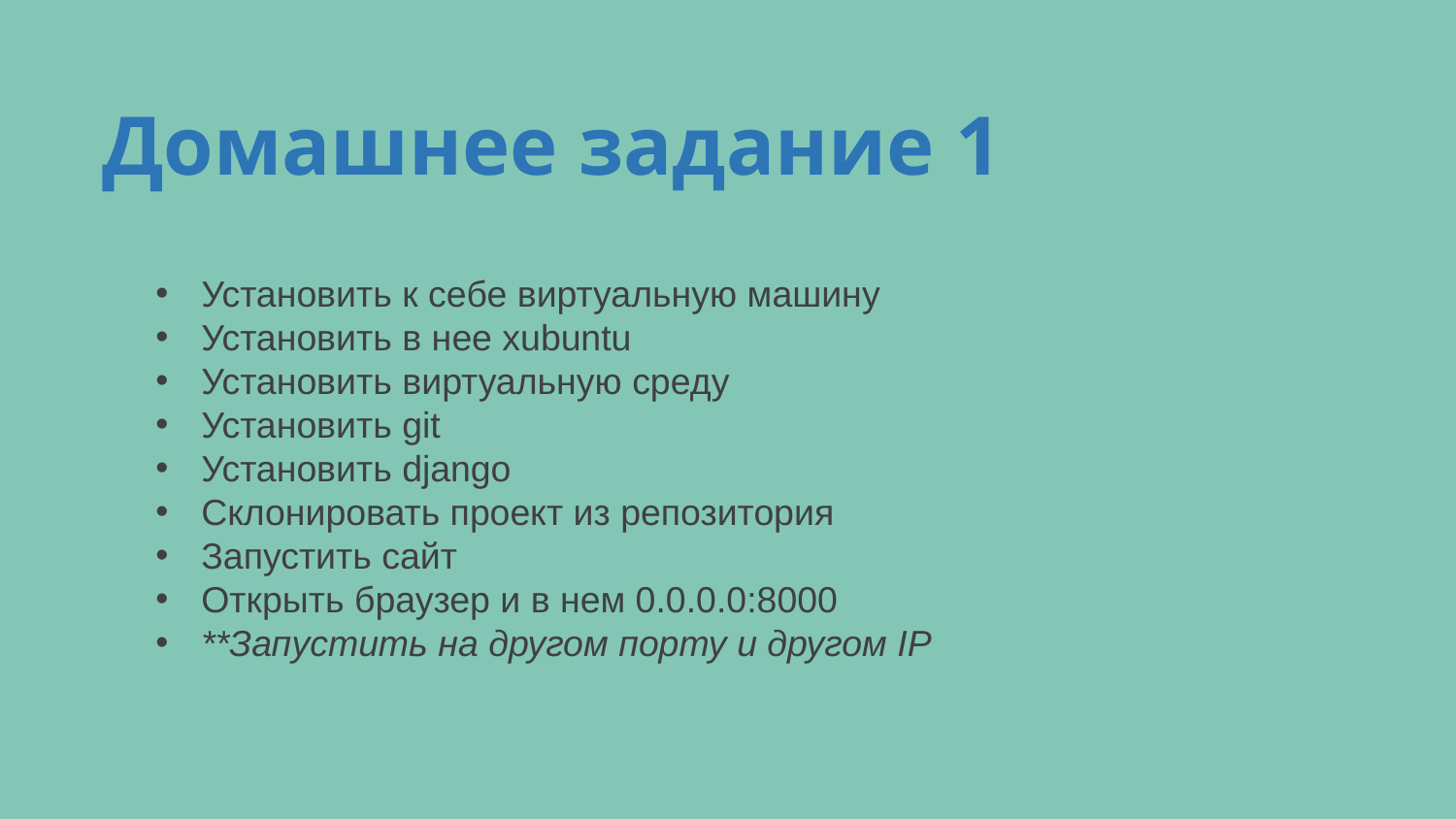

Домашнее задание 1
Установить к себе виртуальную машину
Установить в нее xubuntu
Установить виртуальную среду
Установить git
Установить django
Склонировать проект из репозитория
Запустить сайт
Открыть браузер и в нем 0.0.0.0:8000
**Запустить на другом порту и другом IP